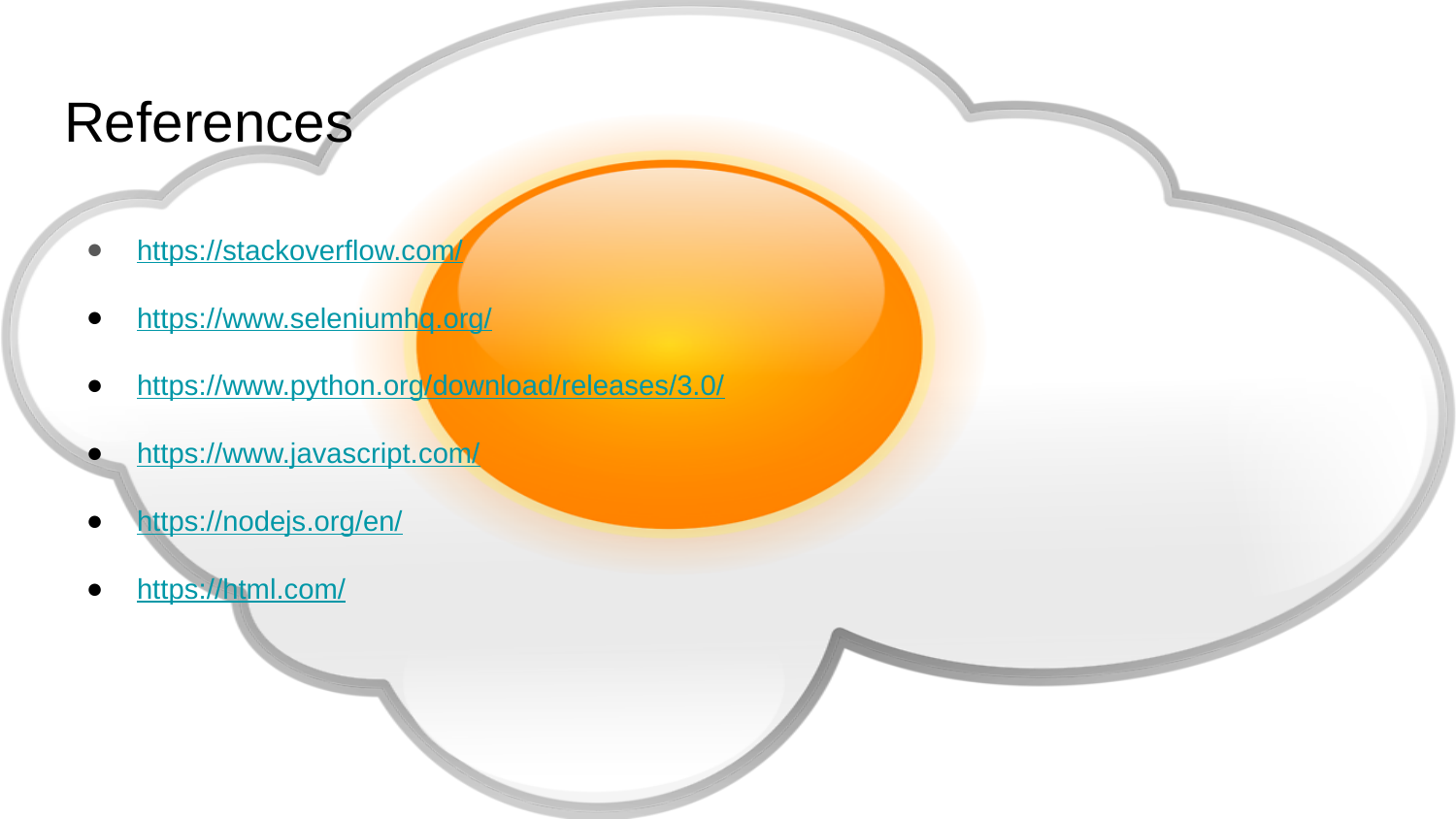

# References
https://stackoverflow.com/
https://www.seleniumhq.org/
https://www.python.org/download/releases/3.0/
https://www.javascript.com/
https://nodejs.org/en/
https://html.com/